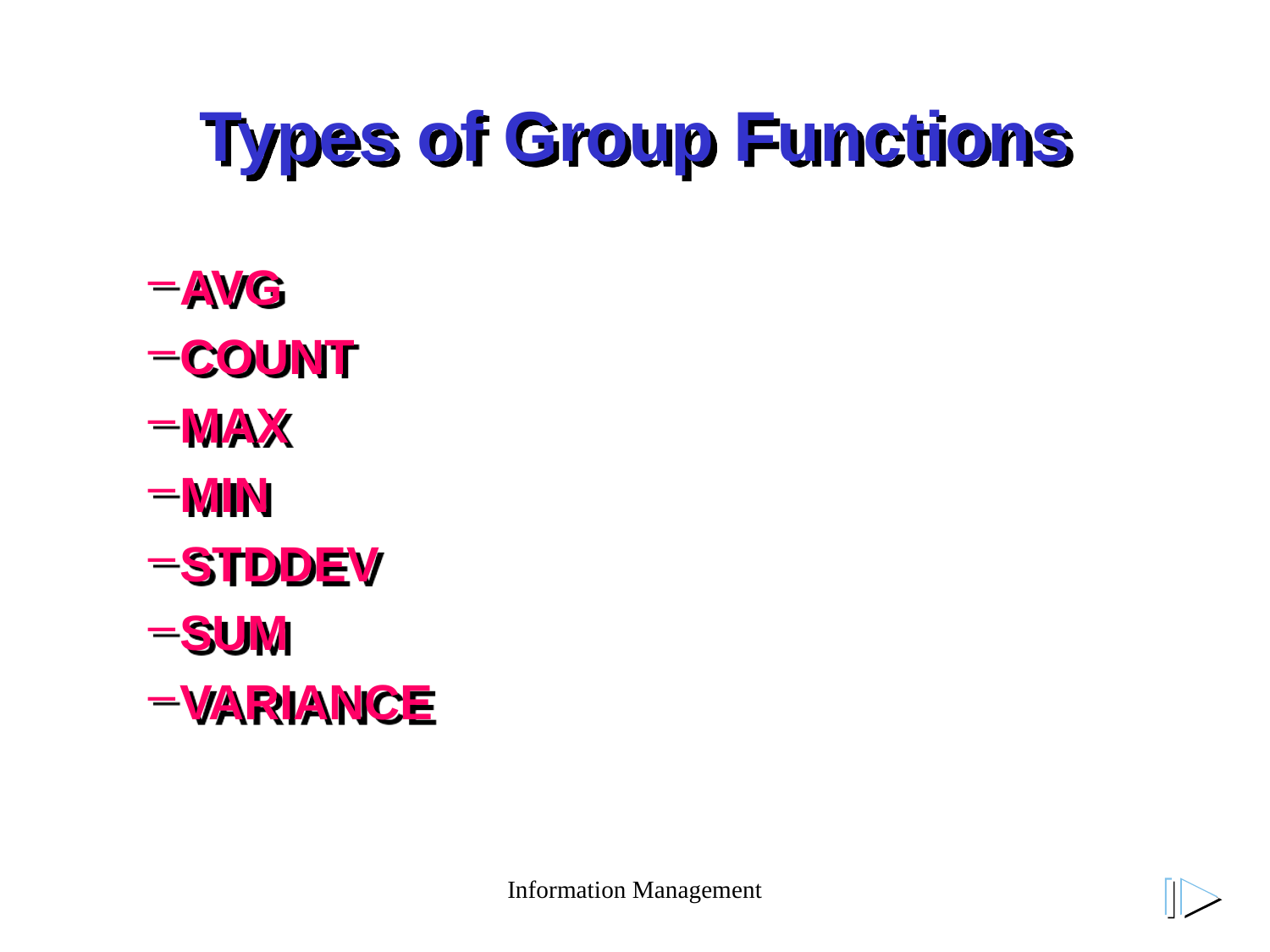

# Types of Group Functions
AVG
COUNT
MAX
MIN
STDDEV
SUM
VARIANCE
Information Management